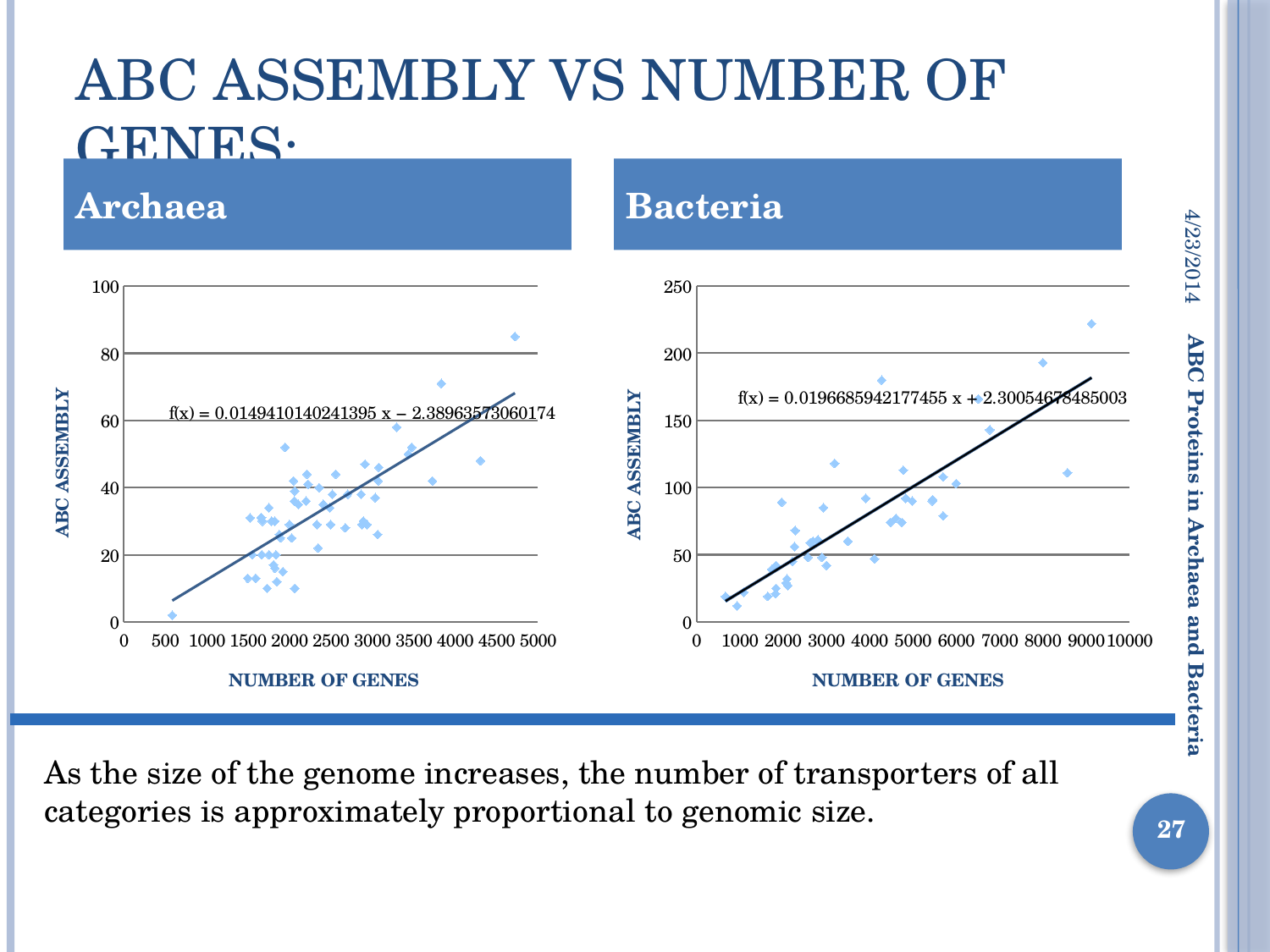

# ABC Assembly VS Number of Genes:
4/23/2014
Archaea
Bacteria

### Chart

| Category |  |
|---|---|

### Chart

| Category |  |
|---|---|
ABC Proteins in Archaea and Bacteria
As the size of the genome increases, the number of transporters of all categories is approximately proportional to genomic size.
27